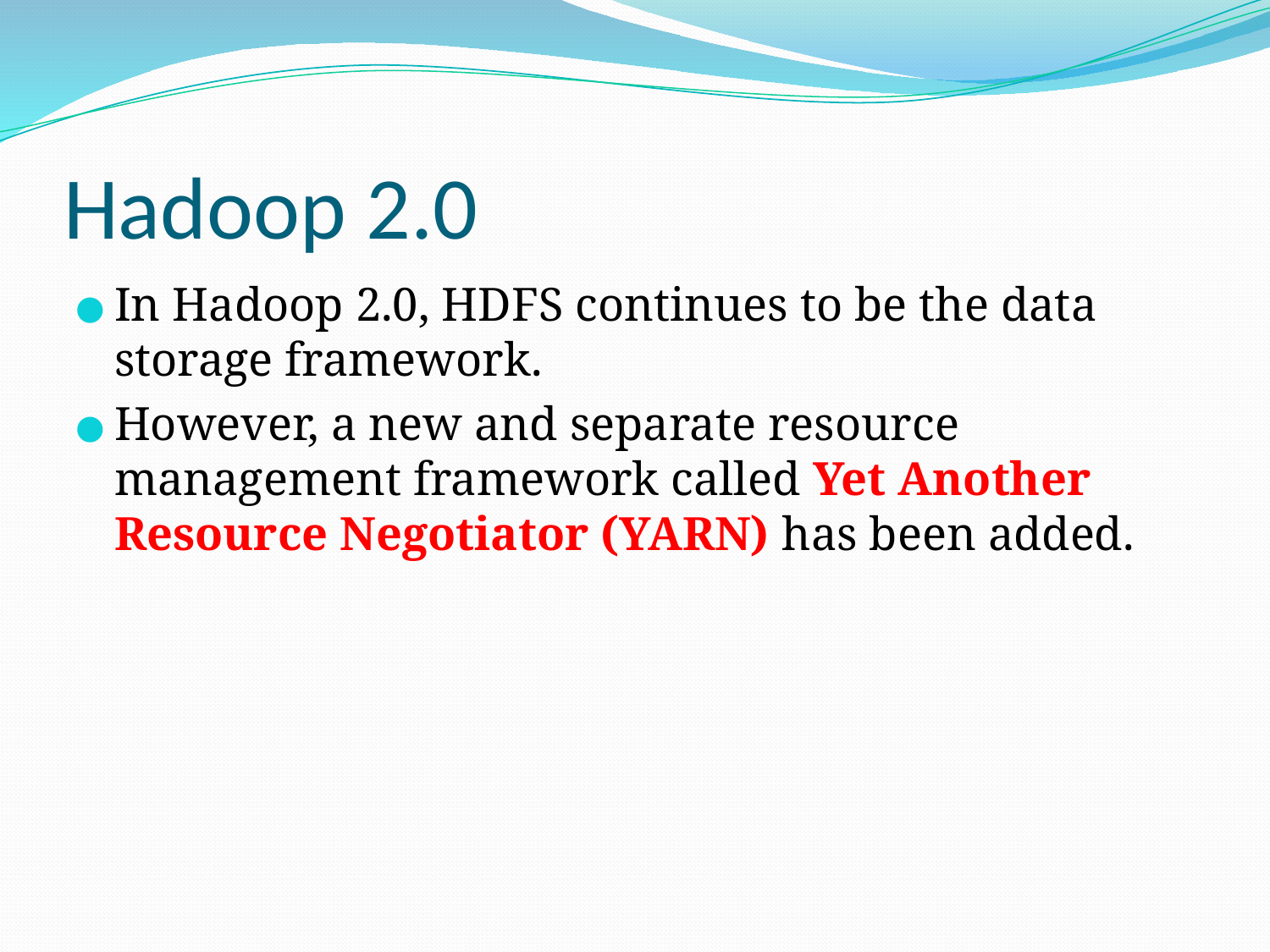

# Hadoop 2.0
In Hadoop 2.0, HDFS continues to be the data storage framework.
However, a new and separate resource  management framework called Yet Another Resource Negotiator (YARN) has been added.